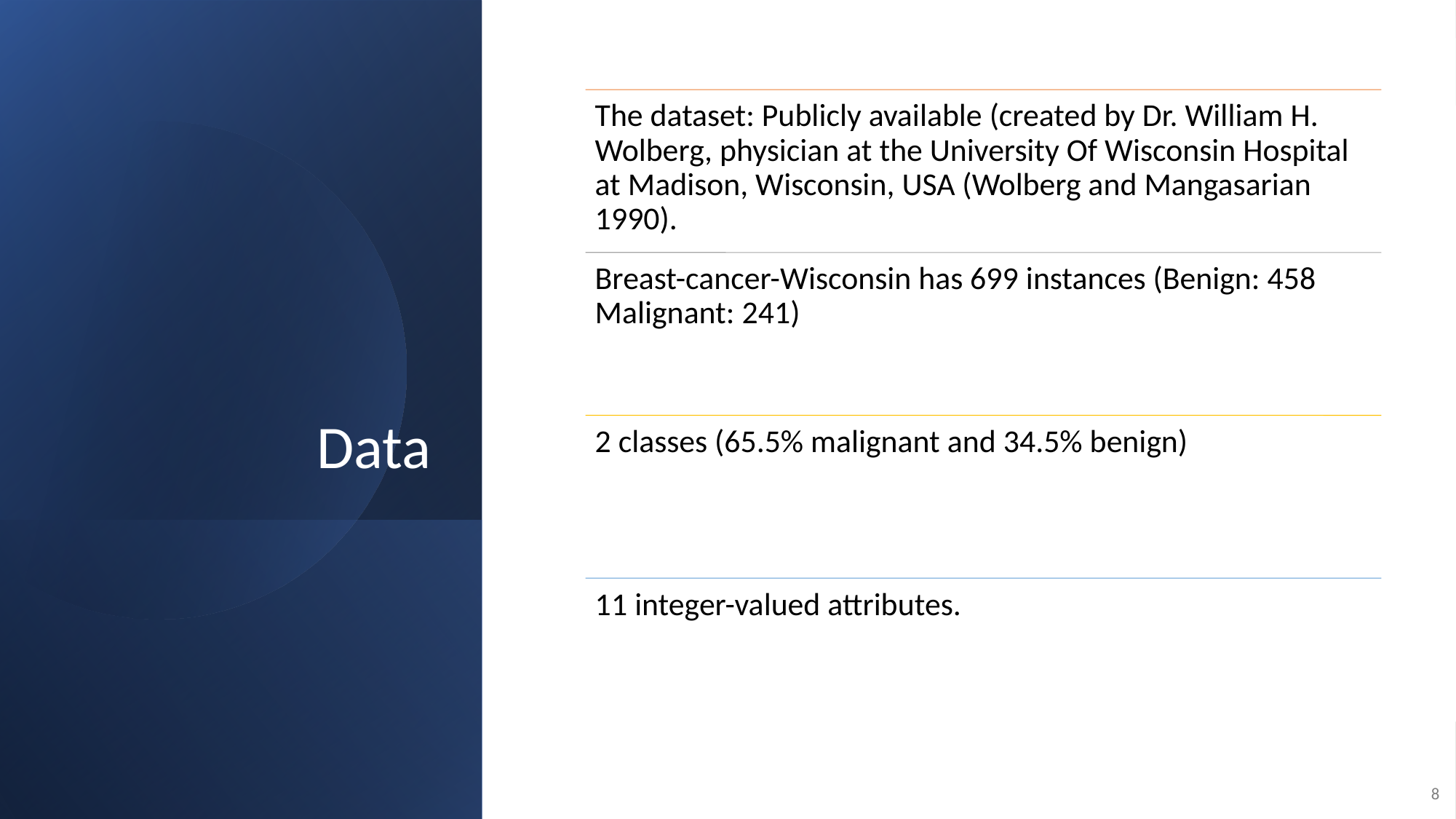

The dataset: Publicly available (created by Dr. William H. Wolberg, physician at the University Of Wisconsin Hospital at Madison, Wisconsin, USA (Wolberg and Mangasarian 1990).
Breast-cancer-Wisconsin has 699 instances (Benign: 458 Malignant: 241)
2 classes (65.5% malignant and 34.5% benign)
11 integer-valued attributes.

# Data

8